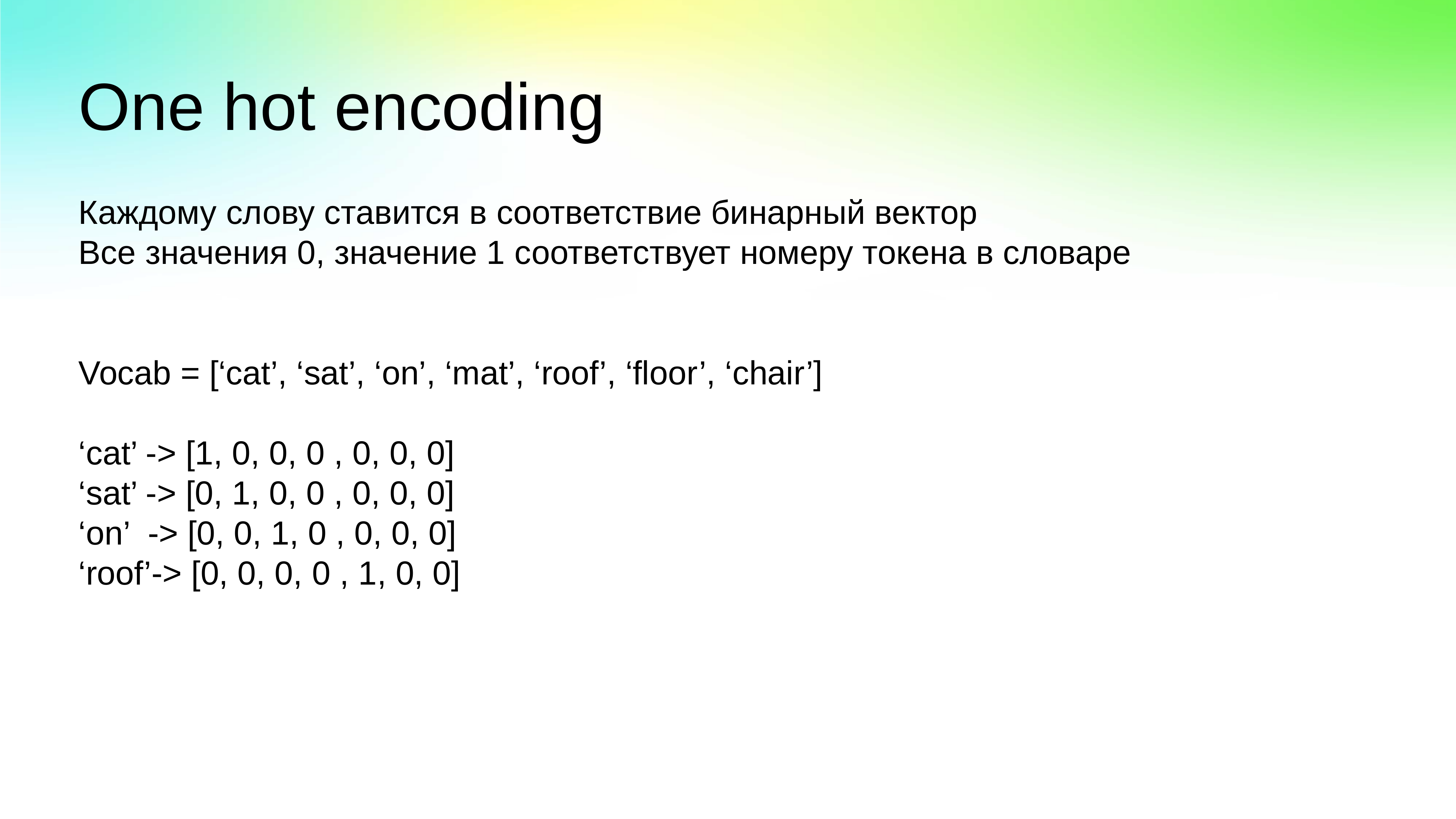

# One hot encoding
Каждому слову ставится в соответствие бинарный вектор
Все значения 0, значение 1 соответствует номеру токена в словаре

Vocab = [‘cat’, ‘sat’, ‘on’, ‘mat’, ‘roof’, ‘floor’, ‘chair’]

‘cat’ -> [1, 0, 0, 0 , 0, 0, 0]
‘sat’ -> [0, 1, 0, 0 , 0, 0, 0]
‘on’  -> [0, 0, 1, 0 , 0, 0, 0]
‘roof’-> [0, 0, 0, 0 , 1, 0, 0]